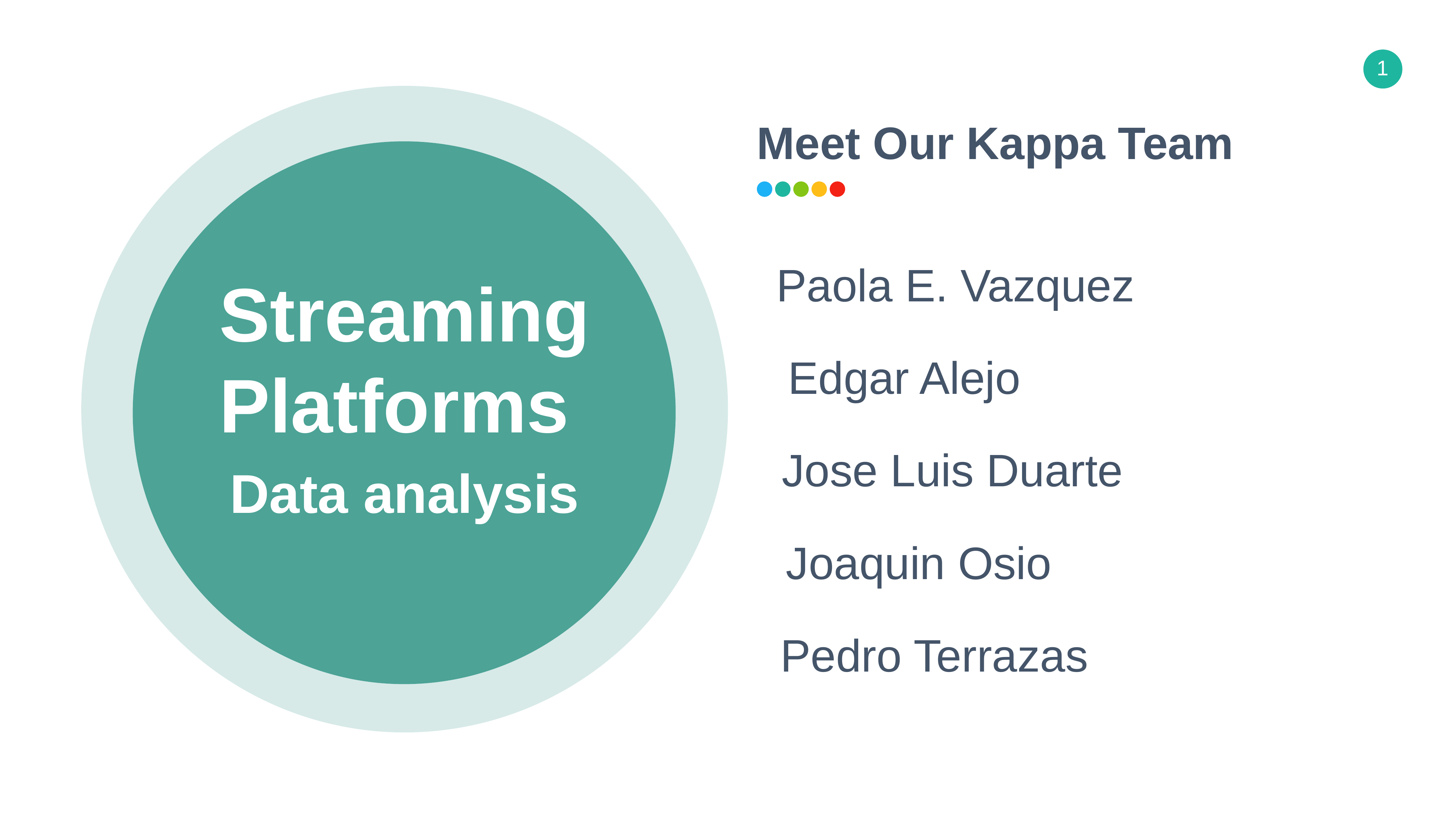

Meet Our Kappa Team

Paola E. Vazquez
Streaming Platforms
Data analysis
Edgar Alejo
Jose Luis Duarte
Joaquin Osio
Pedro Terrazas